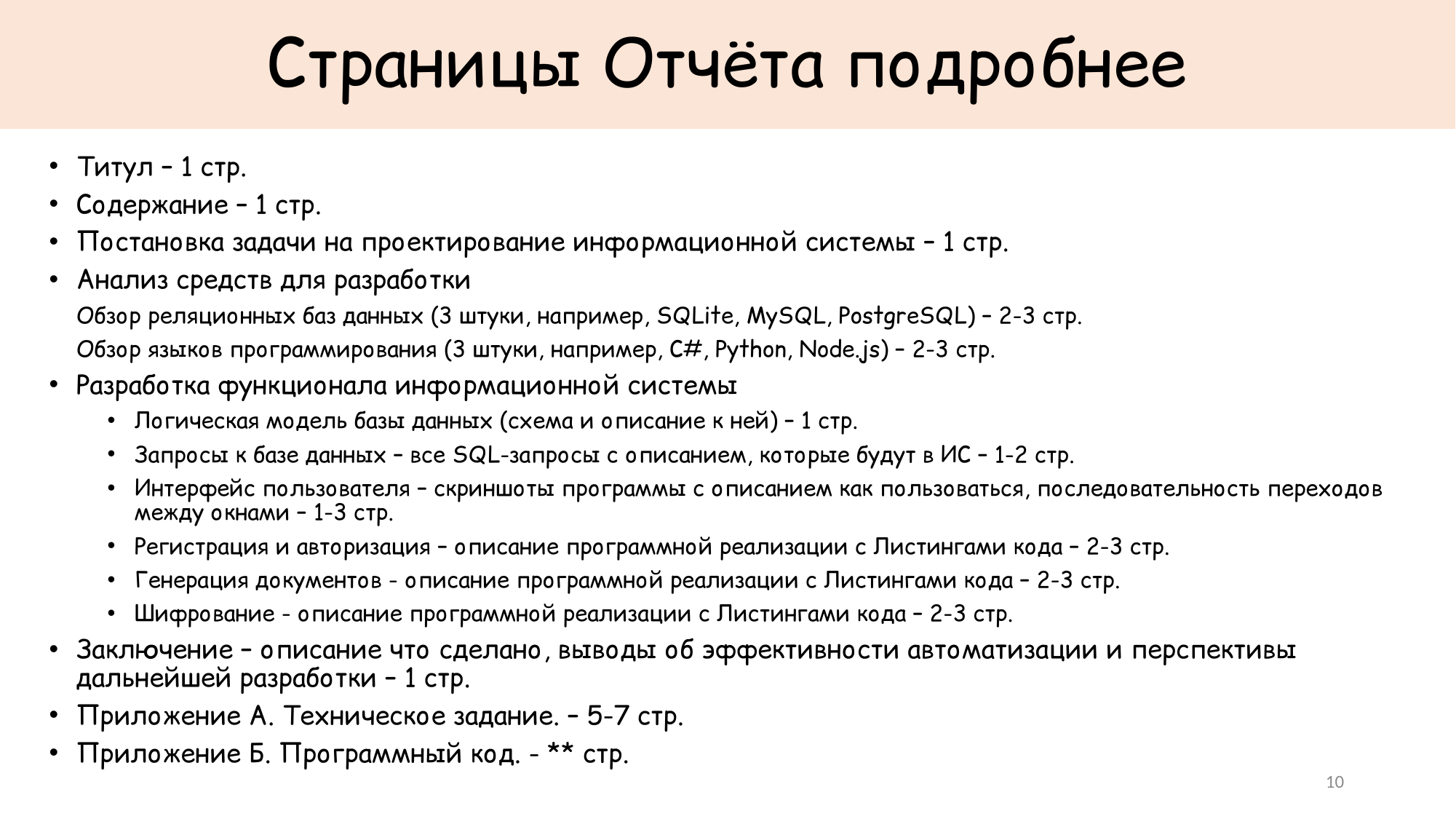

# Страницы Отчёта подробнее
Титул – 1 стр.
Содержание – 1 стр.
Постановка задачи на проектирование информационной системы – 1 стр.
Анализ средств для разработки
	Обзор реляционных баз данных (3 штуки, например, SQLite, MySQL, PostgreSQL) – 2-3 стр.
	Обзор языков программирования (3 штуки, например, C#, Python, Node.js) – 2-3 стр.
Разработка функционала информационной системы
Логическая модель базы данных (схема и описание к ней) – 1 стр.
Запросы к базе данных – все SQL-запросы с описанием, которые будут в ИС – 1-2 стр.
Интерфейс пользователя – скриншоты программы с описанием как пользоваться, последовательность переходов между окнами – 1-3 стр.
Регистрация и авторизация – описание программной реализации с Листингами кода – 2-3 стр.
Генерация документов - описание программной реализации с Листингами кода – 2-3 стр.
Шифрование - описание программной реализации с Листингами кода – 2-3 стр.
Заключение – описание что сделано, выводы об эффективности автоматизации и перспективы дальнейшей разработки – 1 стр.
Приложение А. Техническое задание. – 5-7 стр.
Приложение Б. Программный код. - ** стр.
10